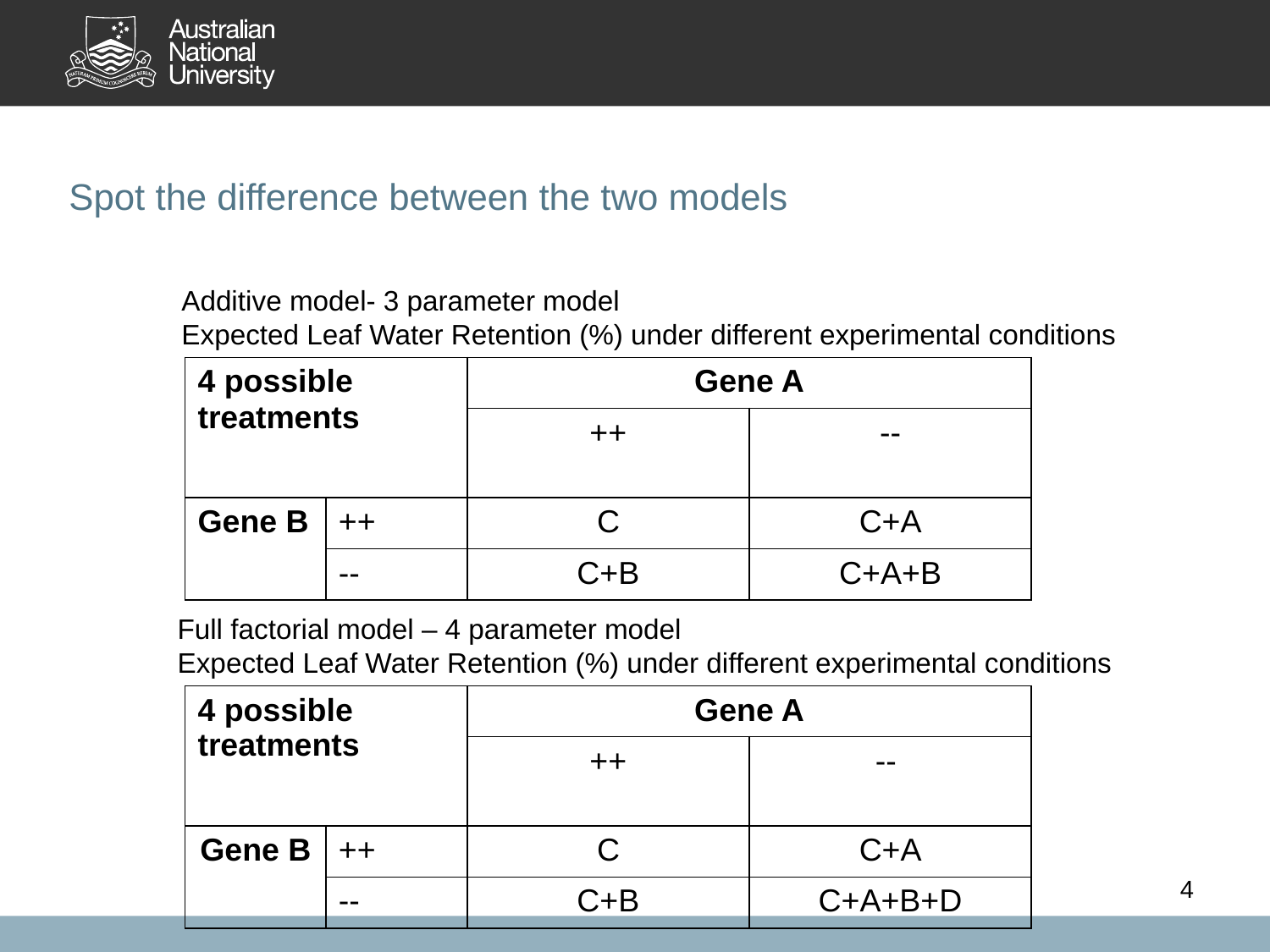

# Spot the difference between the two models
Additive model- 3 parameter model
Expected Leaf Water Retention (%) under different experimental conditions
| 4 possible treatments |  | Gene A |  |
| --- | --- | --- | --- |
|  |  | ++ | -- |
| Gene B | ++ | C | C+A |
|  | -- | C+B | C+A+B |
Full factorial model – 4 parameter model
Expected Leaf Water Retention (%) under different experimental conditions
| 4 possible treatments |  | Gene A |  |
| --- | --- | --- | --- |
|  |  | ++ | -- |
| Gene B | ++ | C | C+A |
|  | -- | C+B | C+A+B+D |
4